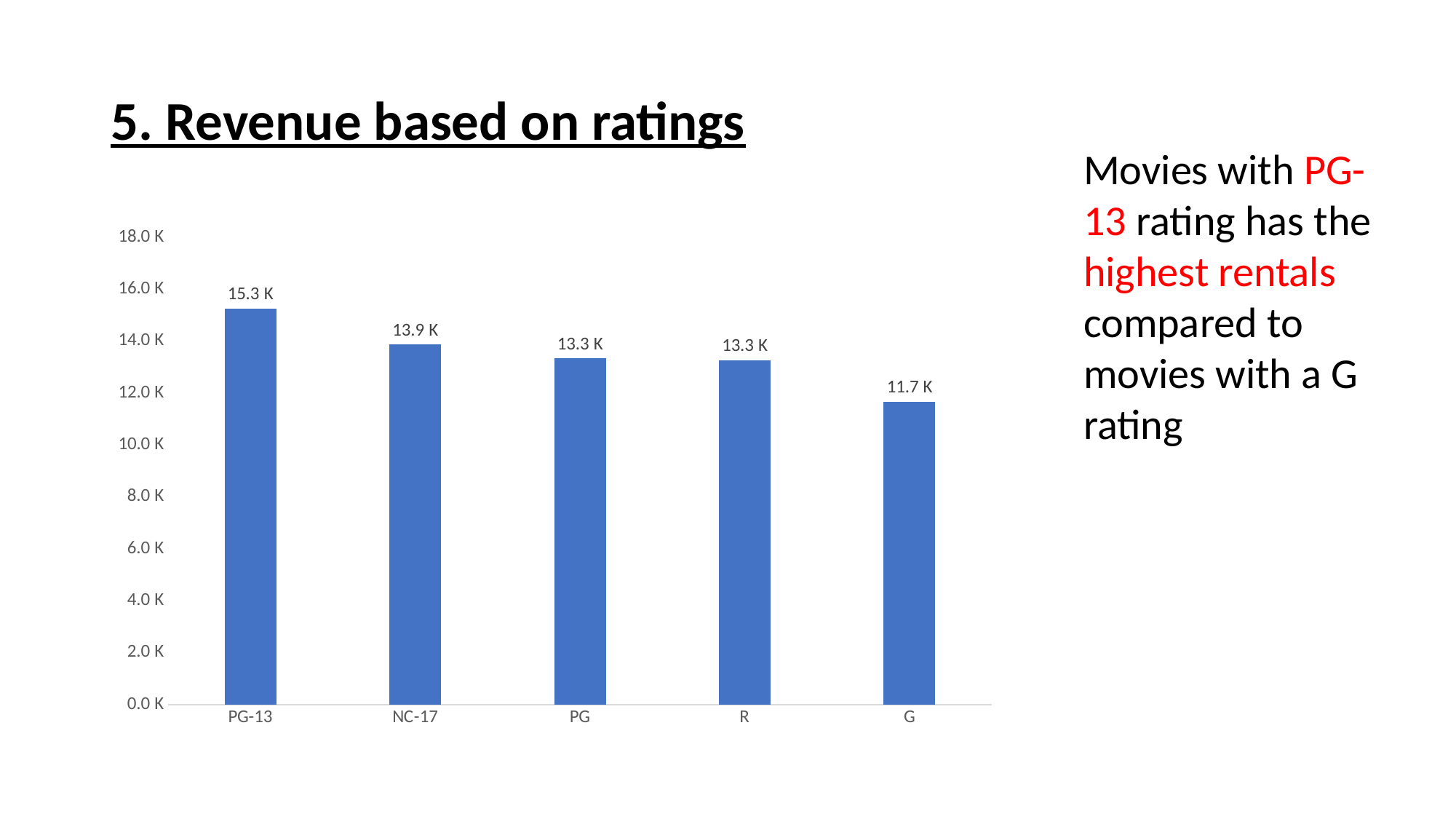

# 5. Revenue based on ratings
Movies with PG-13 rating has the highest rentals compared to movies with a G rating

### Chart

| Category | total_revenue |
|---|---|
| PG-13 | 15259.16 |
| NC-17 | 13875.07 |
| PG | 13337.91 |
| R | 13270.19 |
| G | 11664.23 |